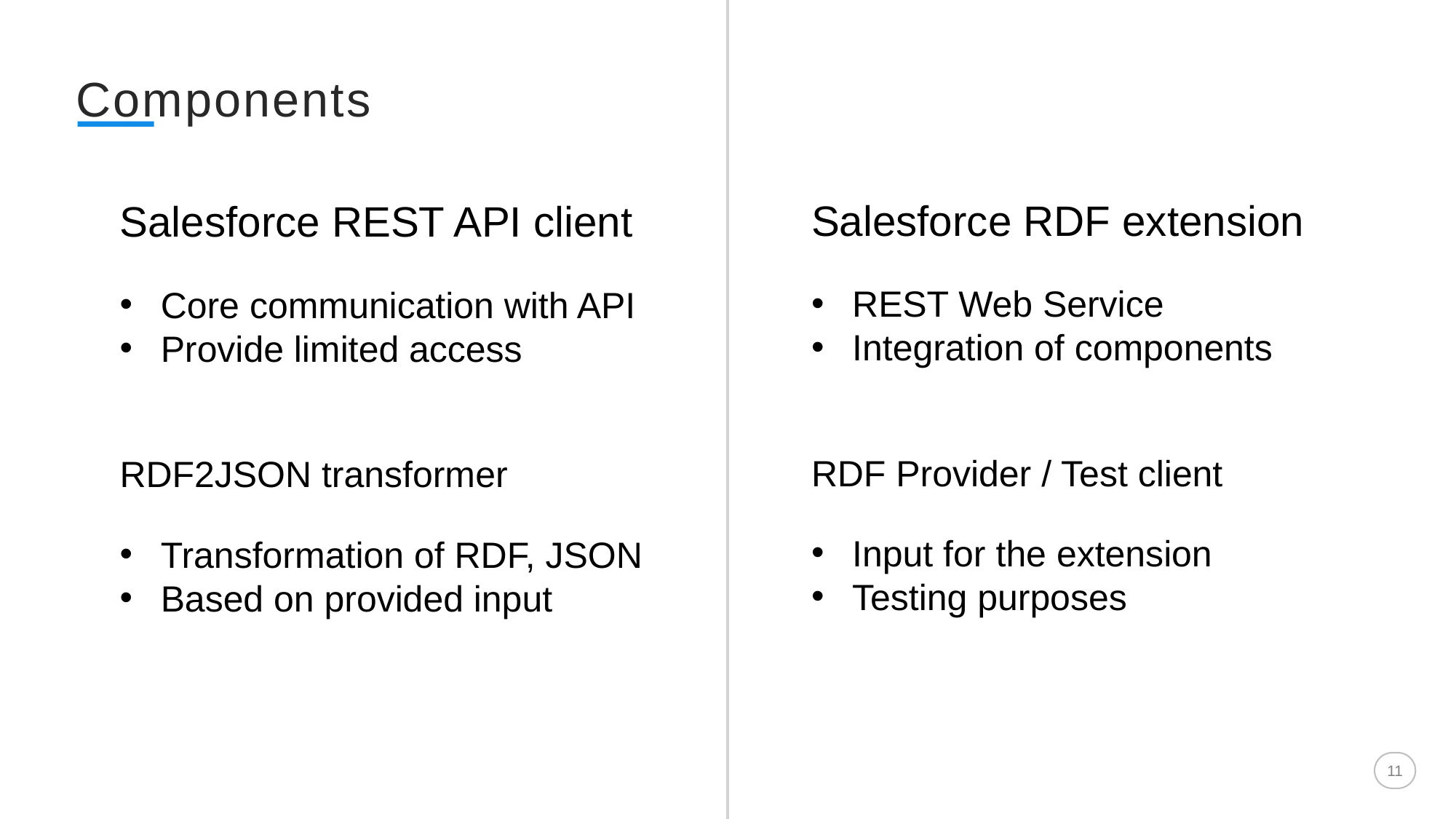

Components
Salesforce RDF extension
REST Web Service
Integration of components
RDF Provider / Test client
Input for the extension
Testing purposes
Salesforce REST API client
Core communication with API
Provide limited access
RDF2JSON transformer
Transformation of RDF, JSON
Based on provided input
11